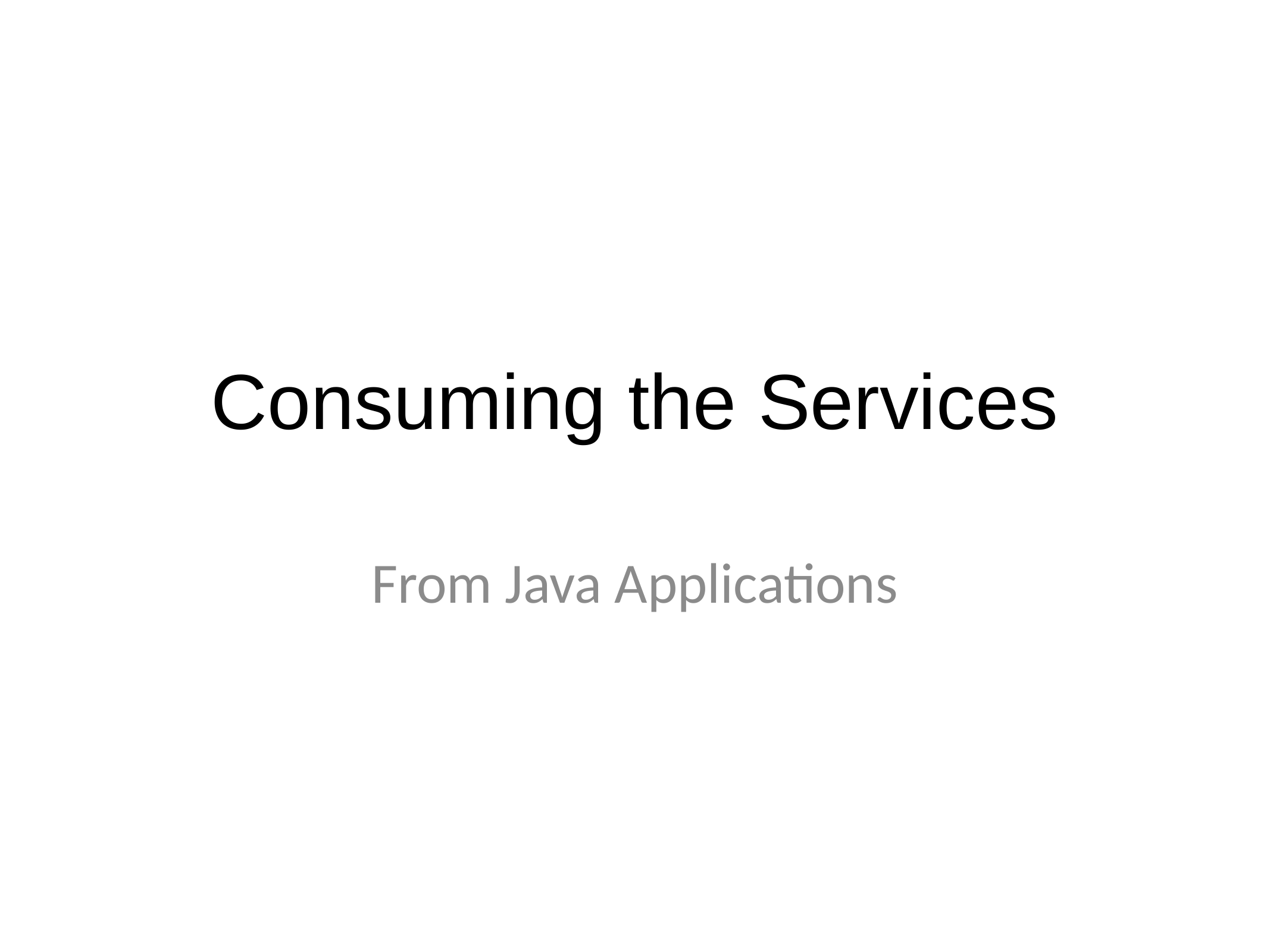

# Consuming the Services
From Java Applications